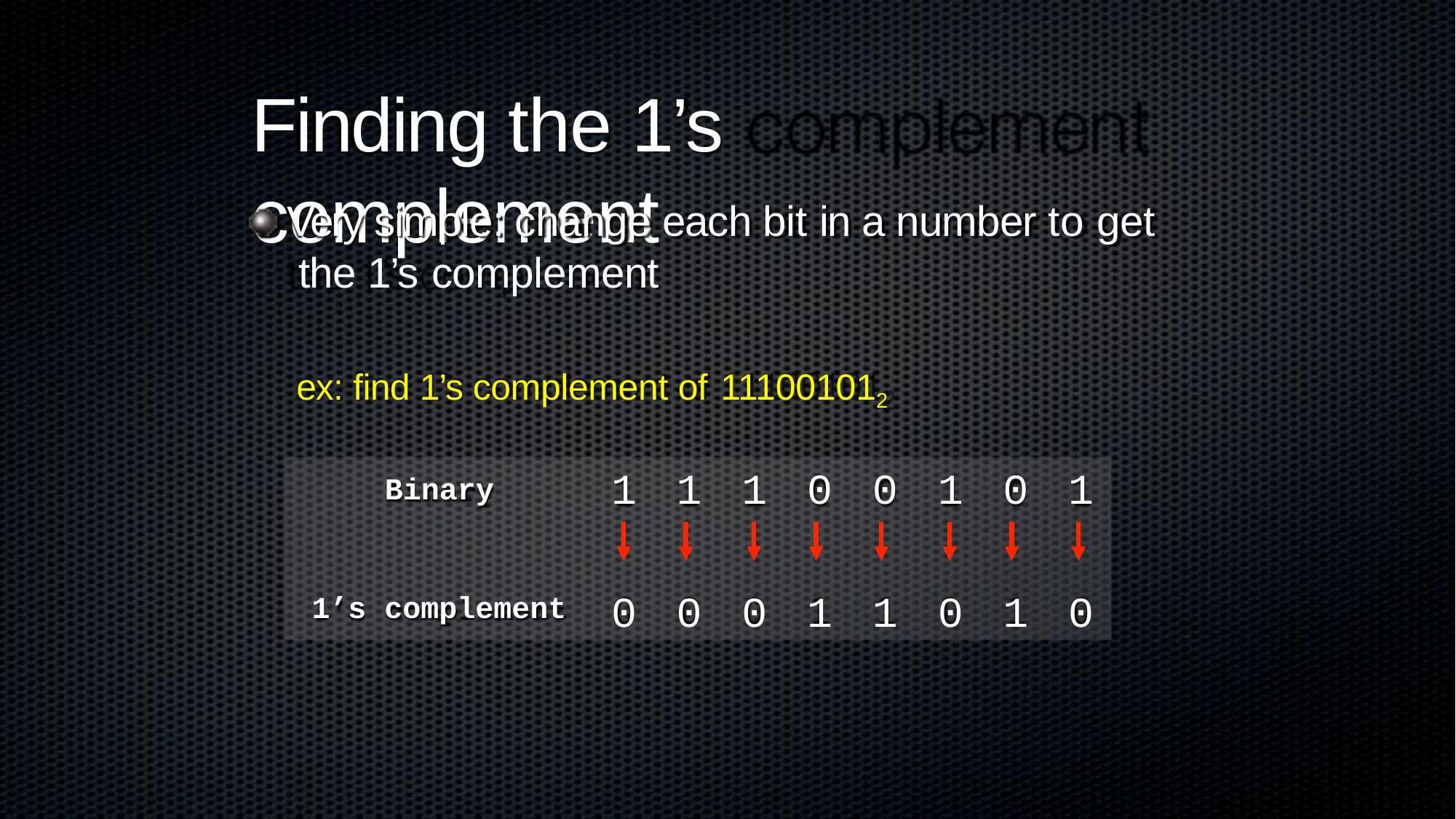

# Finding the 1’s complement

Very simple: change each bit in a number to get  the 1’s complement

ex: find 1’s complement of 111001012

1	1	1	0	0	1	0	1

0	0	0	1	1	0	1	0
Binary

1’s complement